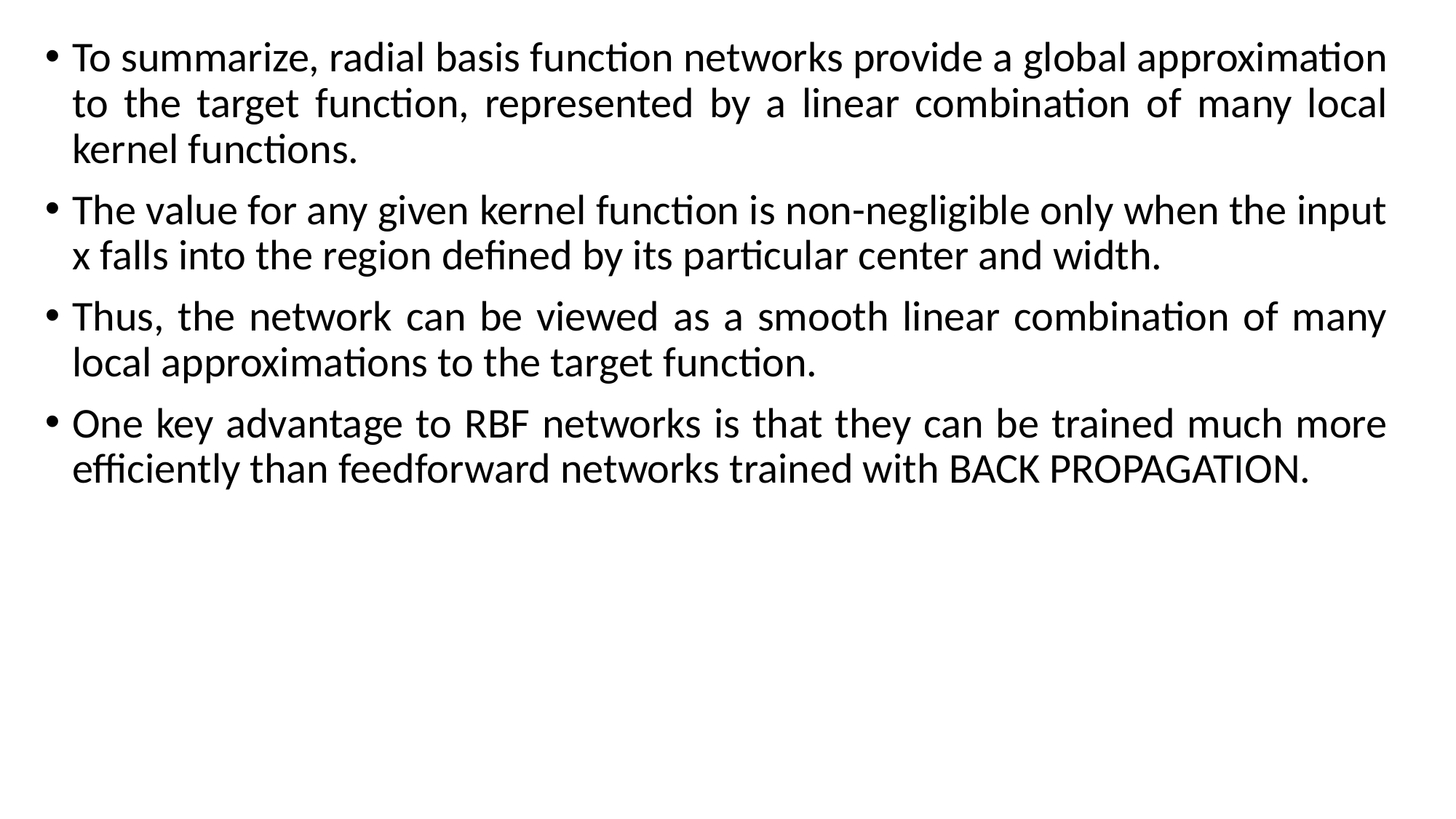

To summarize, radial basis function networks provide a global approximation to the target function, represented by a linear combination of many local kernel functions.
The value for any given kernel function is non-negligible only when the input x falls into the region defined by its particular center and width.
Thus, the network can be viewed as a smooth linear combination of many local approximations to the target function.
One key advantage to RBF networks is that they can be trained much more efficiently than feedforward networks trained with BACK PROPAGATION.